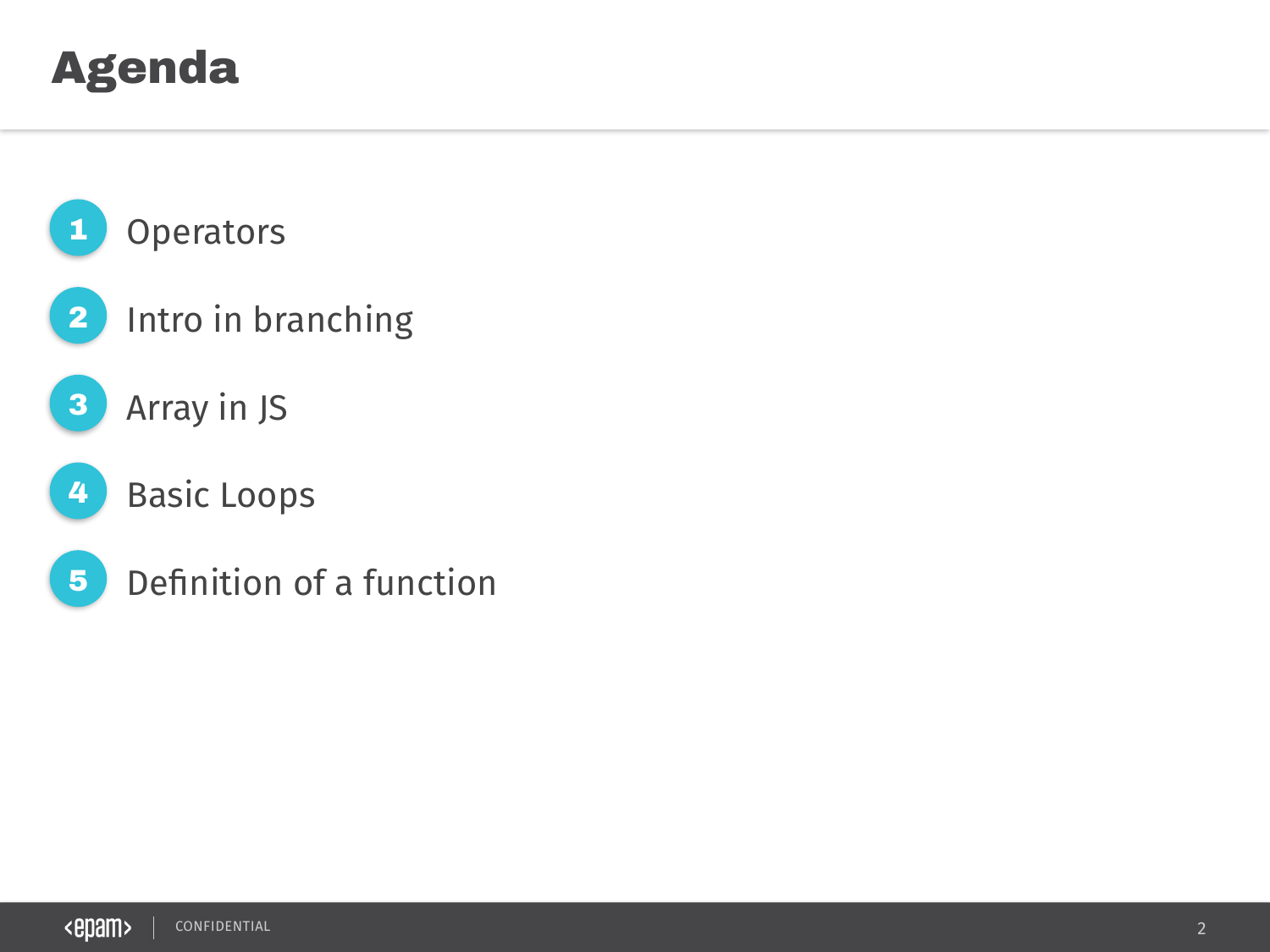

Agenda

1
Operators

2
Intro in branching

3
Array in JS

4
Basic Loops

5
Definition of a function